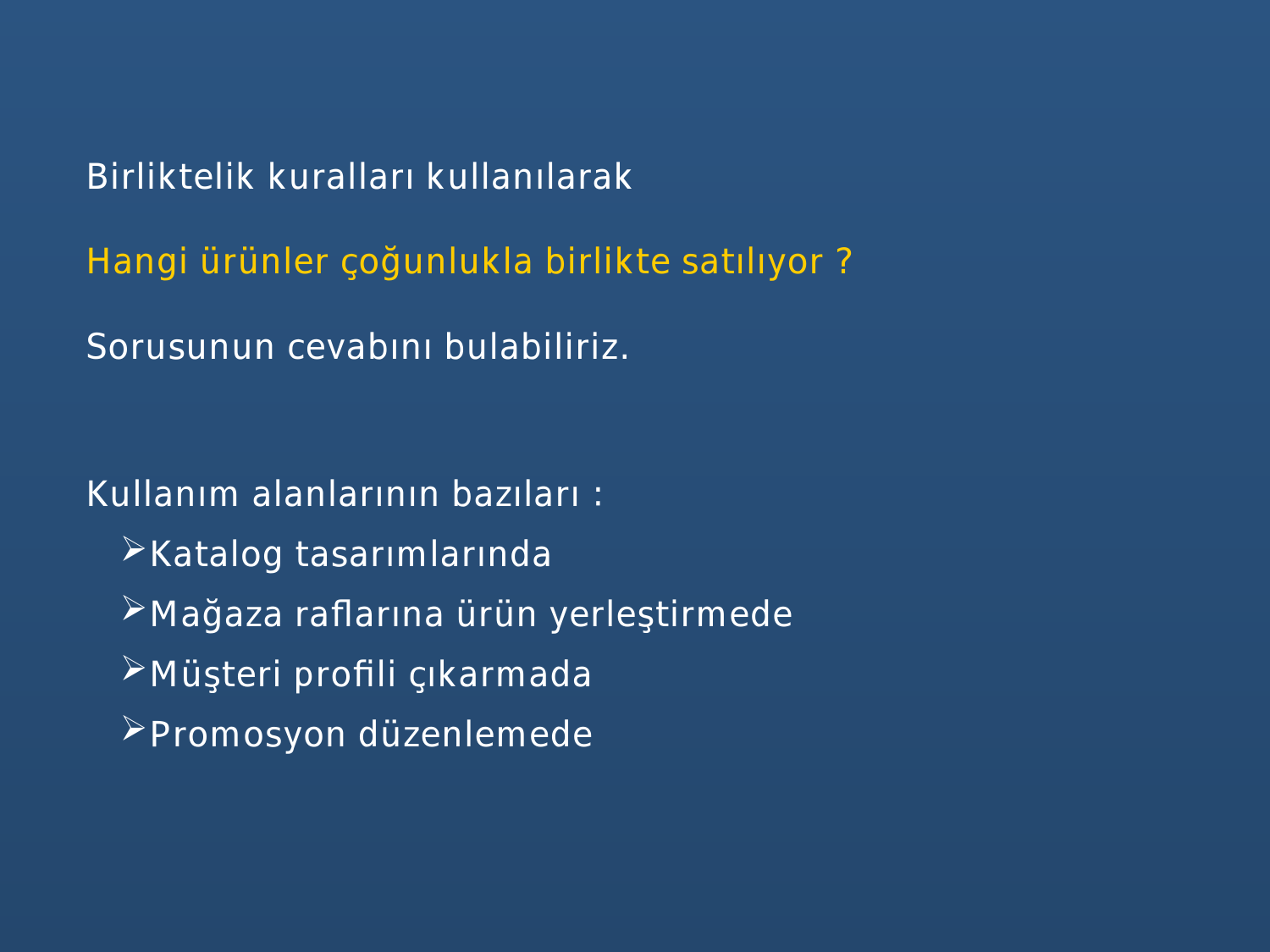

Birliktelik kuralları kullanılarak

Hangi ürünler çoğunlukla birlikte satılıyor ?

Sorusunun cevabını bulabiliriz.

Kullanım alanlarının bazıları :
Katalog tasarımlarında
Mağaza raflarına ürün yerleştirmede
Müşteri profili çıkarmada
Promosyon düzenlemede